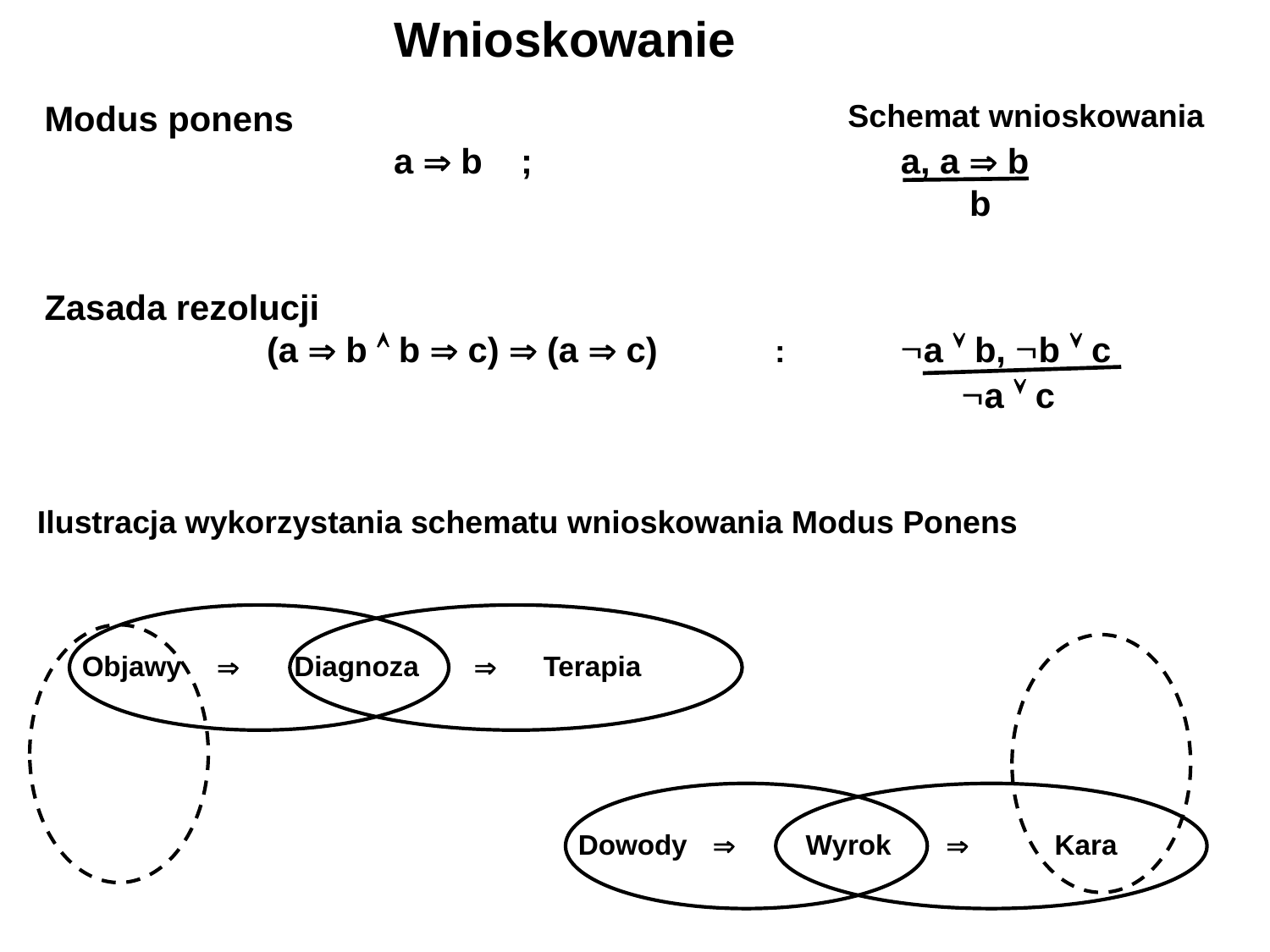

Wnioskowanie

Modus ponens
			a ⇒ b	;	                          a, a ⇒ b
                                                                                               b
Schemat wnioskowania

Zasada rezolucji
		(a ⇒ b ∧ b ⇒ c) ⇒ (a ⇒ c)	:             ¬a ∨ b, ¬b ∨ c

¬a ∨ c
Ilustracja wykorzystania schematu wnioskowania Modus Ponens

Objawy	 ⇒       Diagnoza       ⇒      Terapia

Dowody	 ⇒         Wyrok       ⇒           Kara